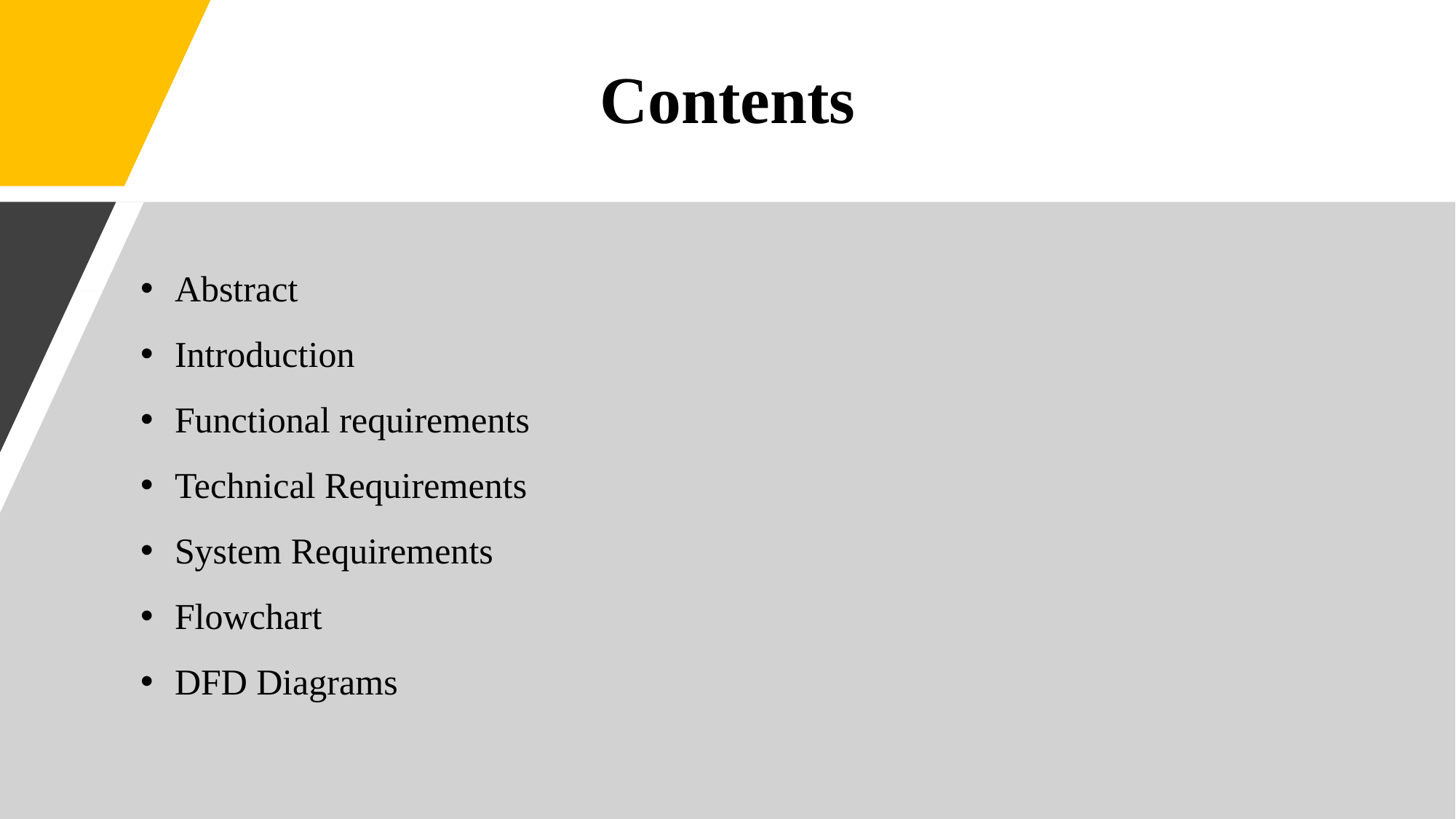

Contents

Abstract
Introduction
Functional requirements
Technical Requirements
System Requirements
Flowchart
DFD Diagrams